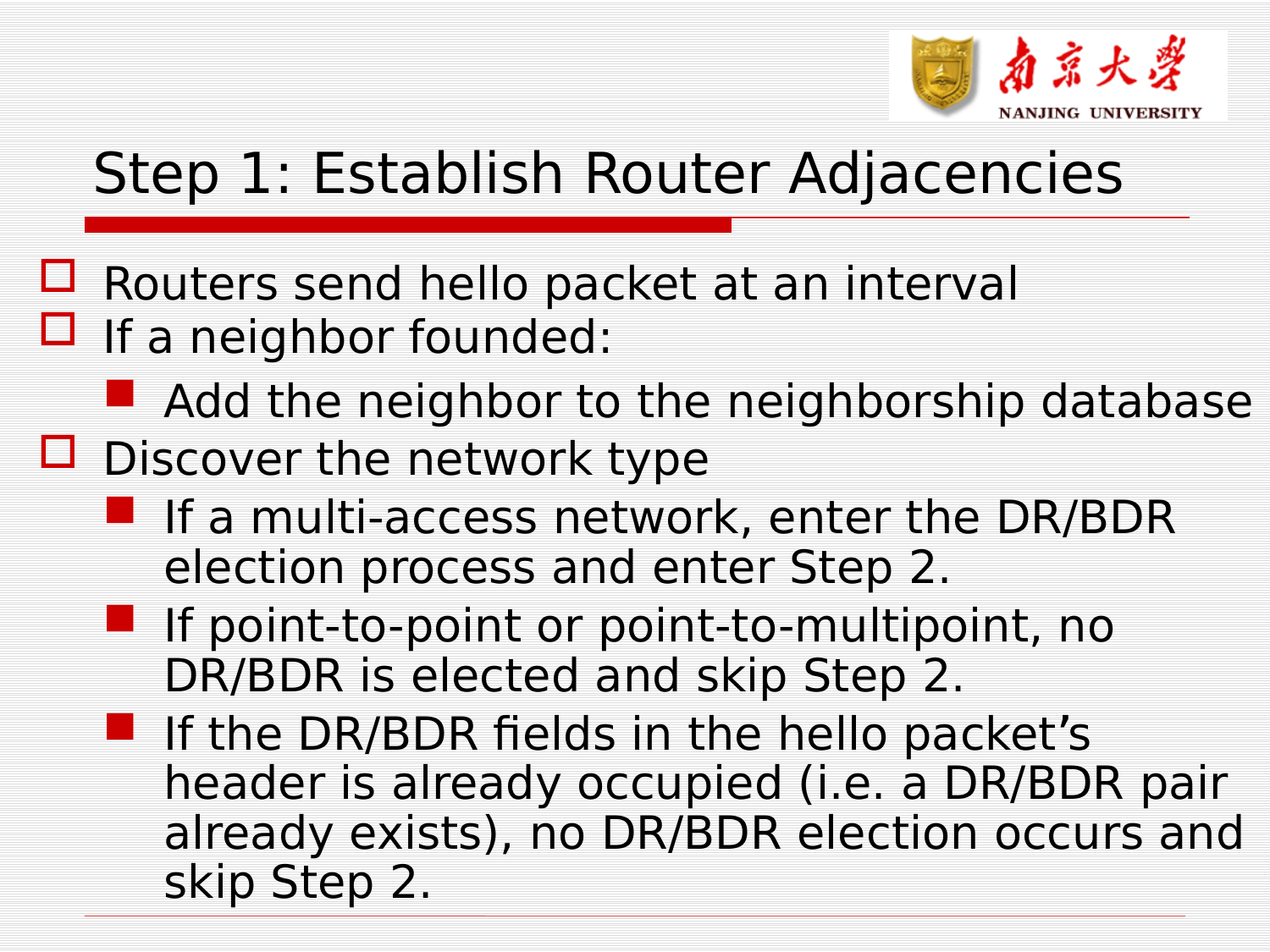

# Step 1: Establish Router Adjacencies
Routers send hello packet at an interval
If a neighbor founded:
Add the neighbor to the neighborship database
Discover the network type
If a multi-access network, enter the DR/BDR election process and enter Step 2.
If point-to-point or point-to-multipoint, no DR/BDR is elected and skip Step 2.
If the DR/BDR fields in the hello packet’s header is already occupied (i.e. a DR/BDR pair already exists), no DR/BDR election occurs and skip Step 2.